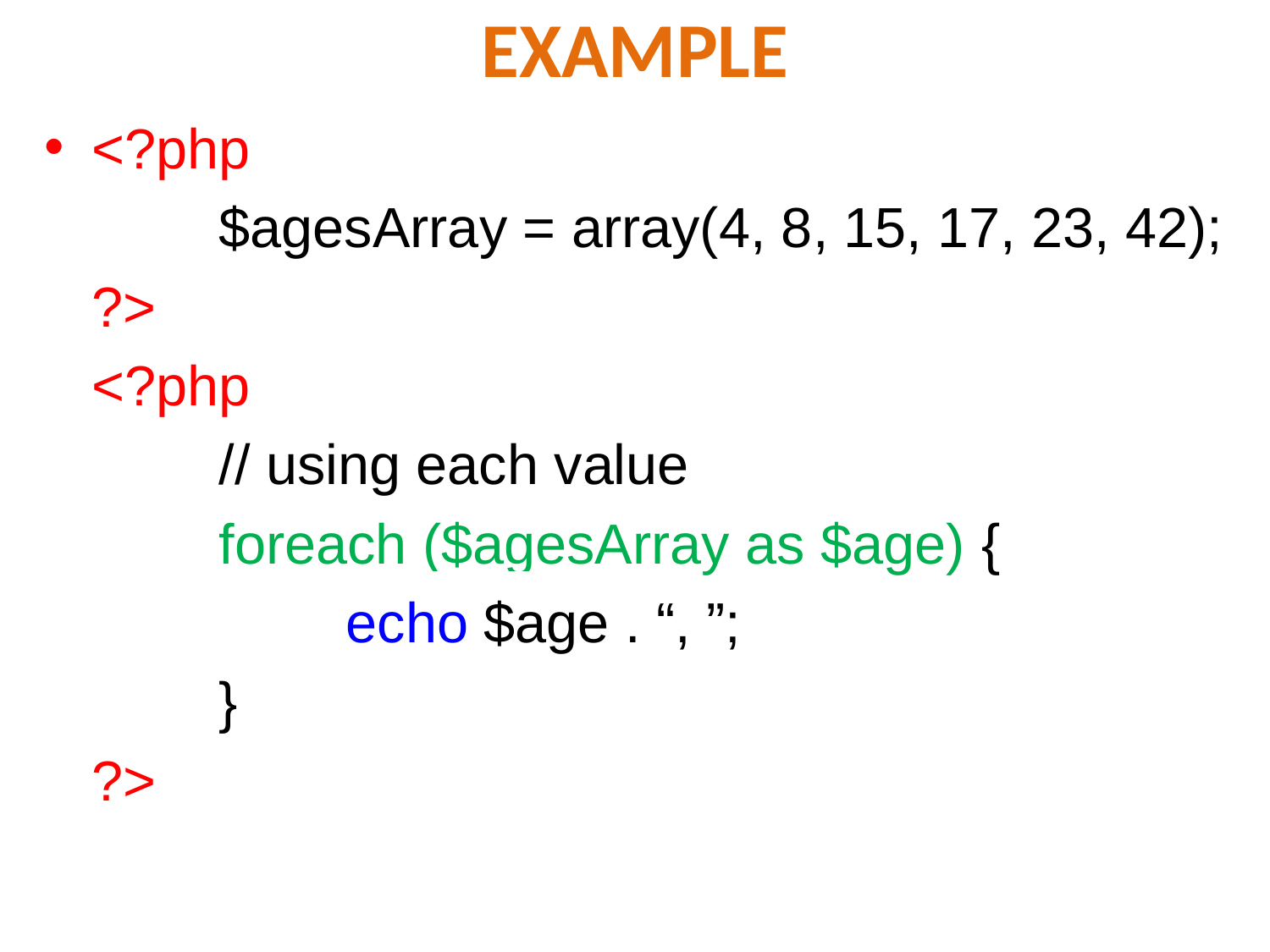

# EXAMPLE
<?php
		$agesArray = array(4, 8, 15, 17, 23, 42);
	?>
	<?php
		// using each value
		foreach ($agesArray as $age) {
			echo $age . “, ”;
		}
	?>